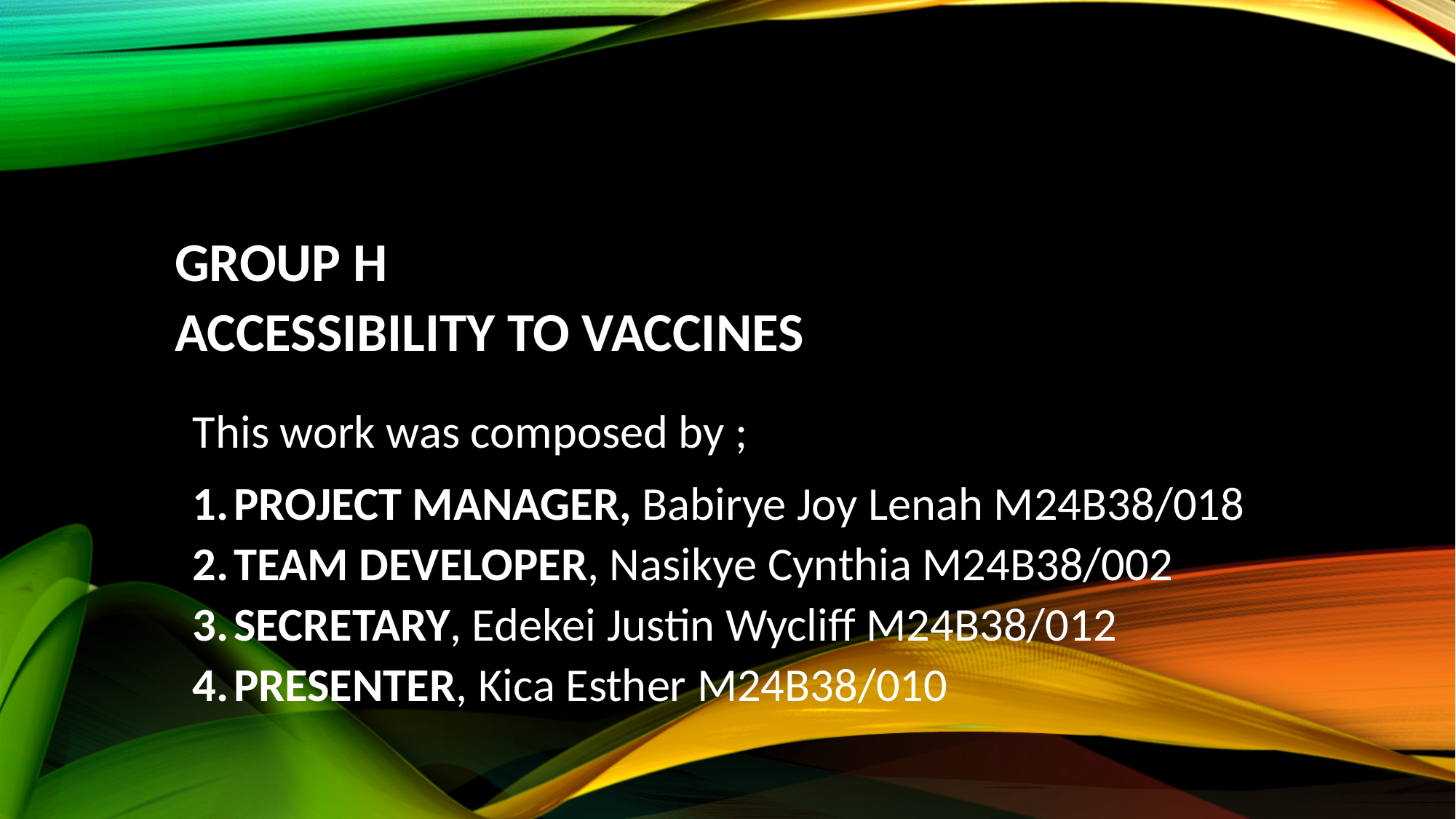

# GROUP H ACCESSIBILITY TO VACCINES
This work was composed by ;
project manager, Babirye Joy Lenah M24B38/018
team developer, Nasikye Cynthia M24B38/002
secretary, Edekei Justin Wycliff M24B38/012
PRESENTER, Kica Esther M24B38/010